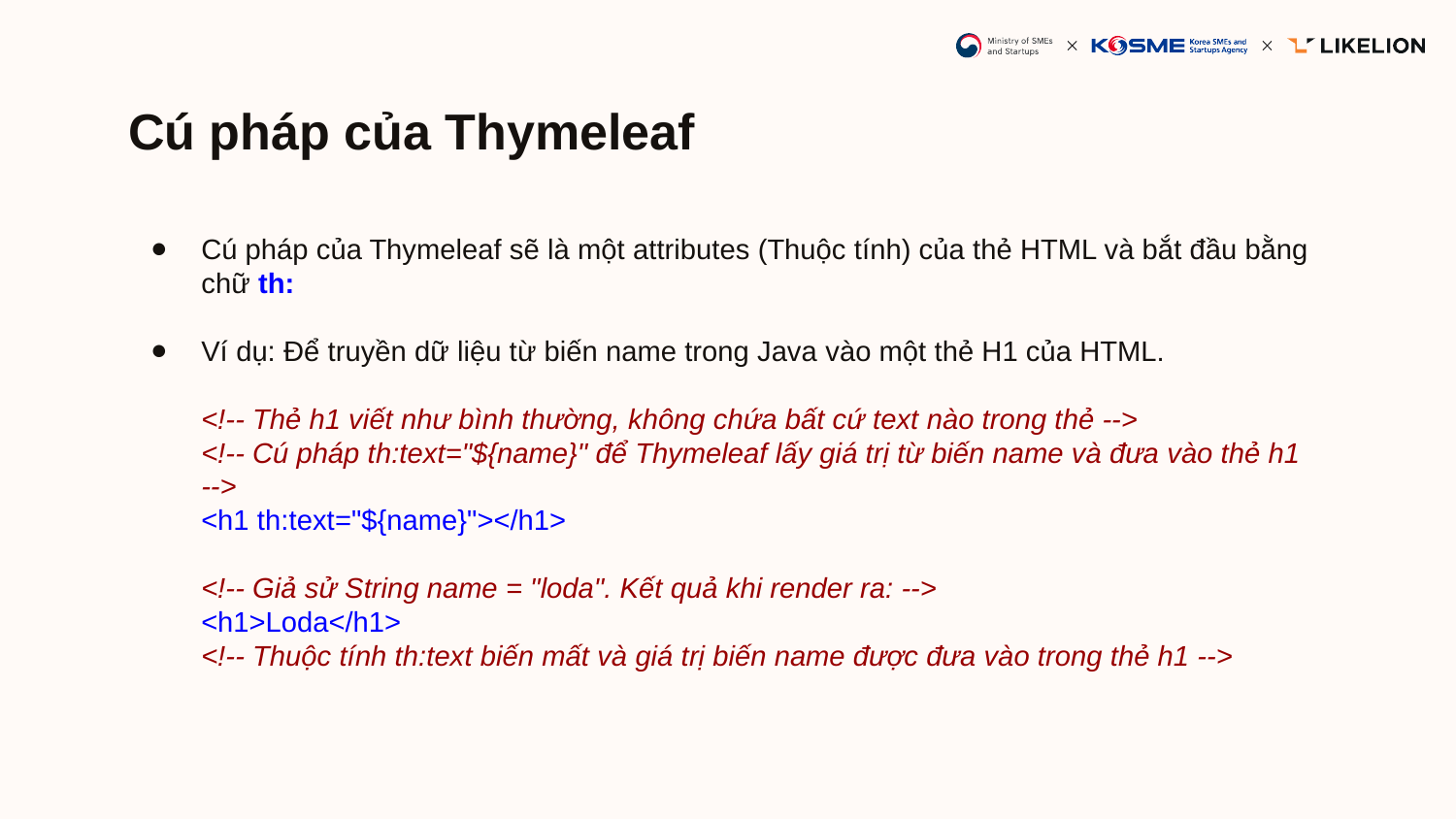

# Cú pháp của Thymeleaf
Cú pháp của Thymeleaf sẽ là một attributes (Thuộc tính) của thẻ HTML và bắt đầu bằng chữ th:

Ví dụ: Để truyền dữ liệu từ biến name trong Java vào một thẻ H1 của HTML.

<!-- Thẻ h1 viết như bình thường, không chứa bất cứ text nào trong thẻ -->
<!-- Cú pháp th:text="${name}" để Thymeleaf lấy giá trị từ biến name và đưa vào thẻ h1 -->
<h1 th:text="${name}"></h1>

<!-- Giả sử String name = "loda". Kết quả khi render ra: -->
<h1>Loda</h1>
<!-- Thuộc tính th:text biến mất và giá trị biến name được đưa vào trong thẻ h1 -->